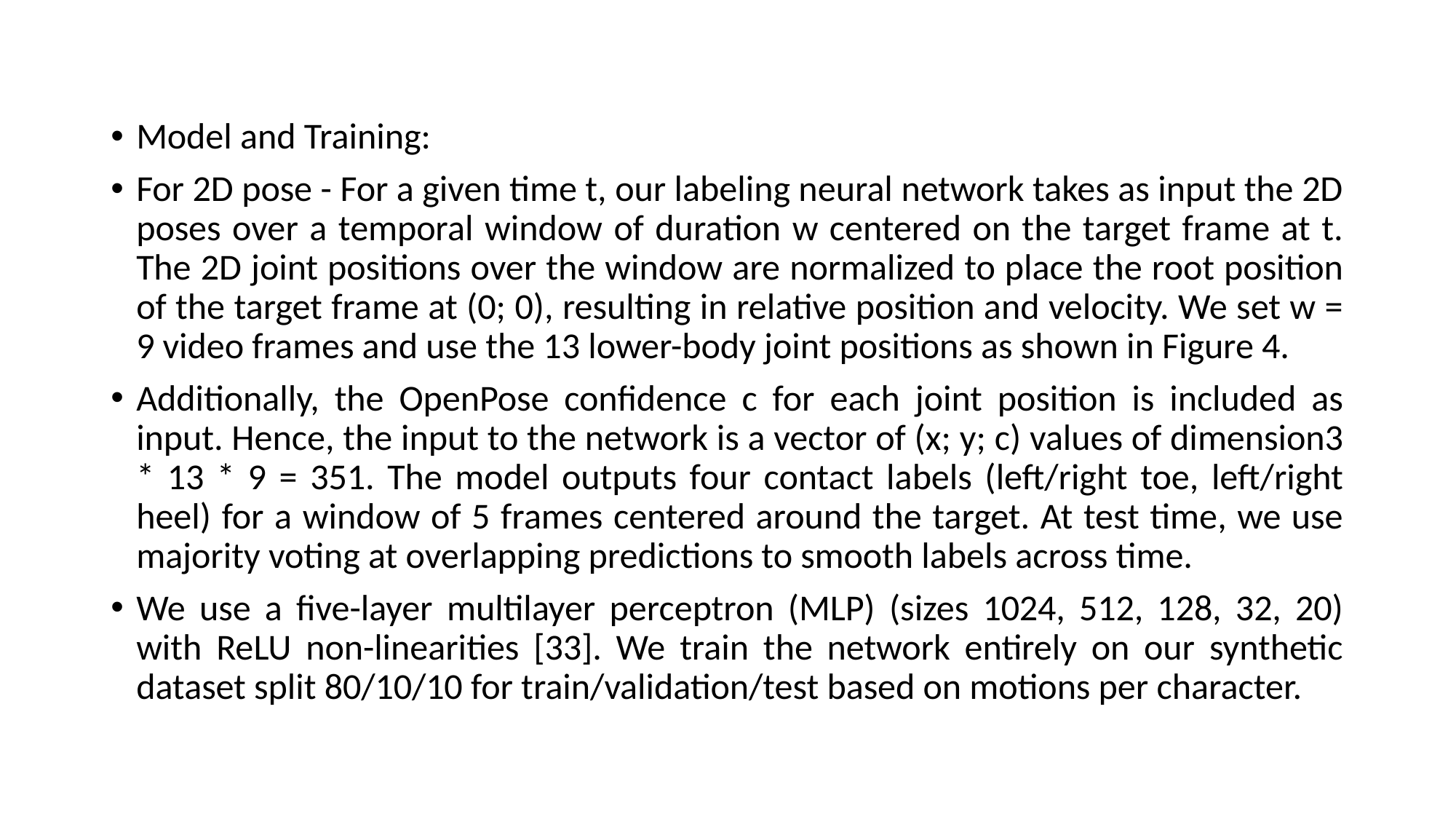

#
Model and Training:
For 2D pose - For a given time t, our labeling neural network takes as input the 2D poses over a temporal window of duration w centered on the target frame at t. The 2D joint positions over the window are normalized to place the root position of the target frame at (0; 0), resulting in relative position and velocity. We set w = 9 video frames and use the 13 lower-body joint positions as shown in Figure 4.
Additionally, the OpenPose confidence c for each joint position is included as input. Hence, the input to the network is a vector of (x; y; c) values of dimension3 * 13 * 9 = 351. The model outputs four contact labels (left/right toe, left/right heel) for a window of 5 frames centered around the target. At test time, we use majority voting at overlapping predictions to smooth labels across time.
We use a five-layer multilayer perceptron (MLP) (sizes 1024, 512, 128, 32, 20) with ReLU non-linearities [33]. We train the network entirely on our synthetic dataset split 80/10/10 for train/validation/test based on motions per character.